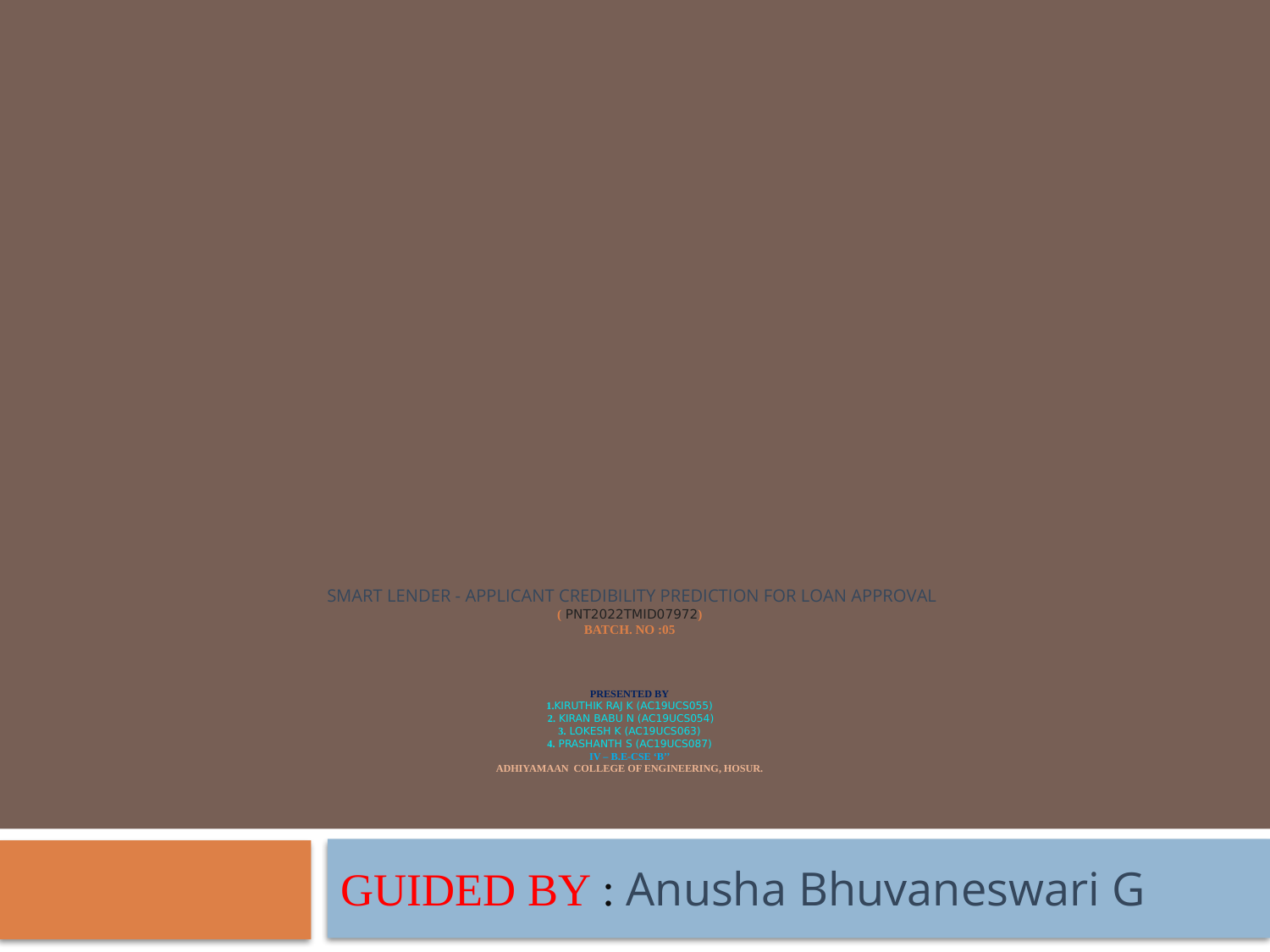

# Smart Lender - Applicant Credibility Prediction for Loan Approval ( PNT2022TMID07972) Batch. no :05 PRESENTED BY 1.Kiruthik Raj K (AC19UCS055) 2. Kiran Babu N (AC19UCS054) 3. Lokesh K (AC19UCS063) 4. Prashanth s (AC19UCS087) IV – B.E-CSE ‘B’’ ADHIYAMAAN  COLLEGE OF ENGINEERING, HOSUR.
GUIDED BY : Anusha Bhuvaneswari G